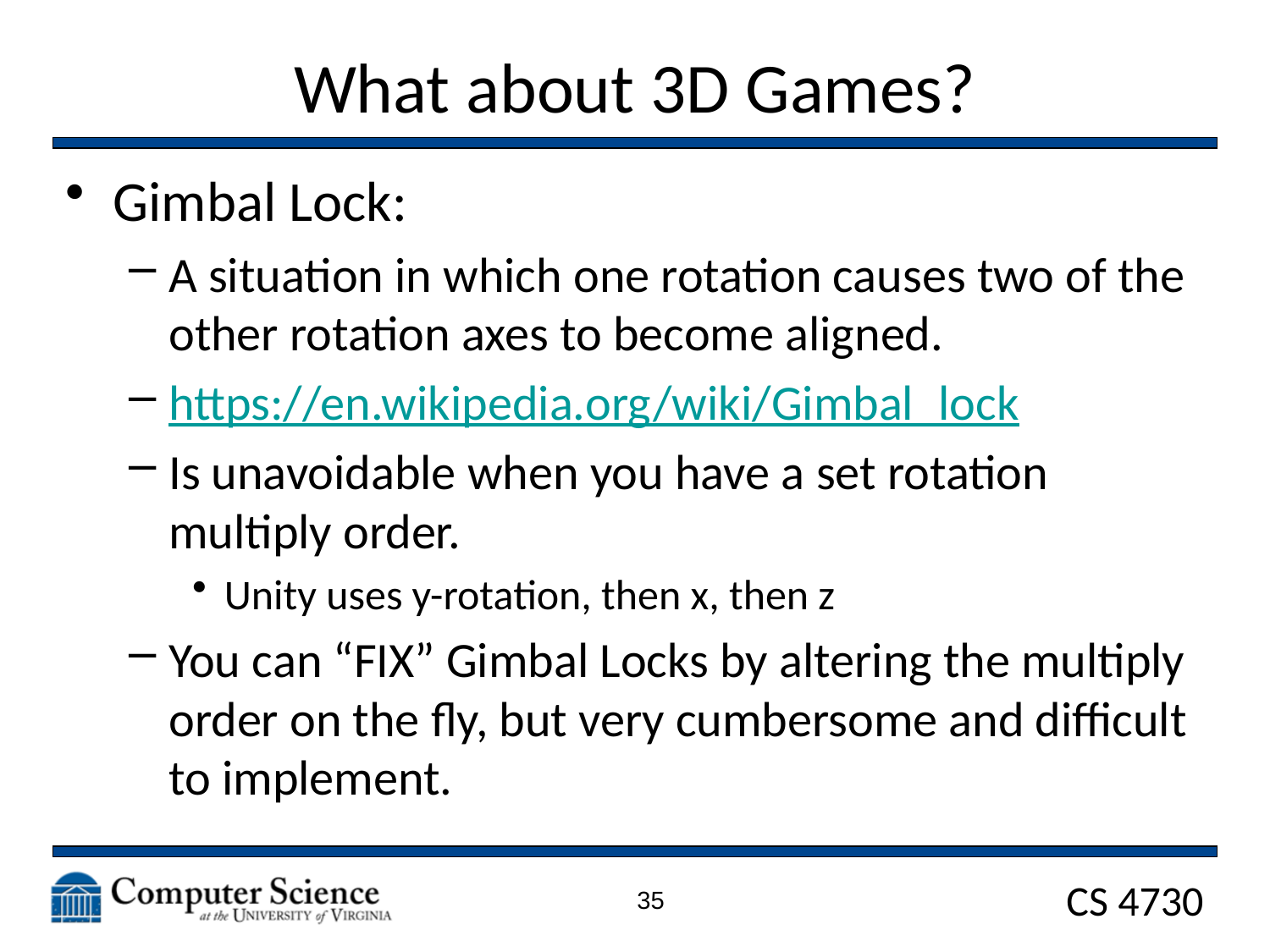

# What about 3D Games?
Gimbal Lock:
A situation in which one rotation causes two of the other rotation axes to become aligned.
https://en.wikipedia.org/wiki/Gimbal_lock
Is unavoidable when you have a set rotation multiply order.
Unity uses y-rotation, then x, then z
You can “FIX” Gimbal Locks by altering the multiply order on the fly, but very cumbersome and difficult to implement.
35